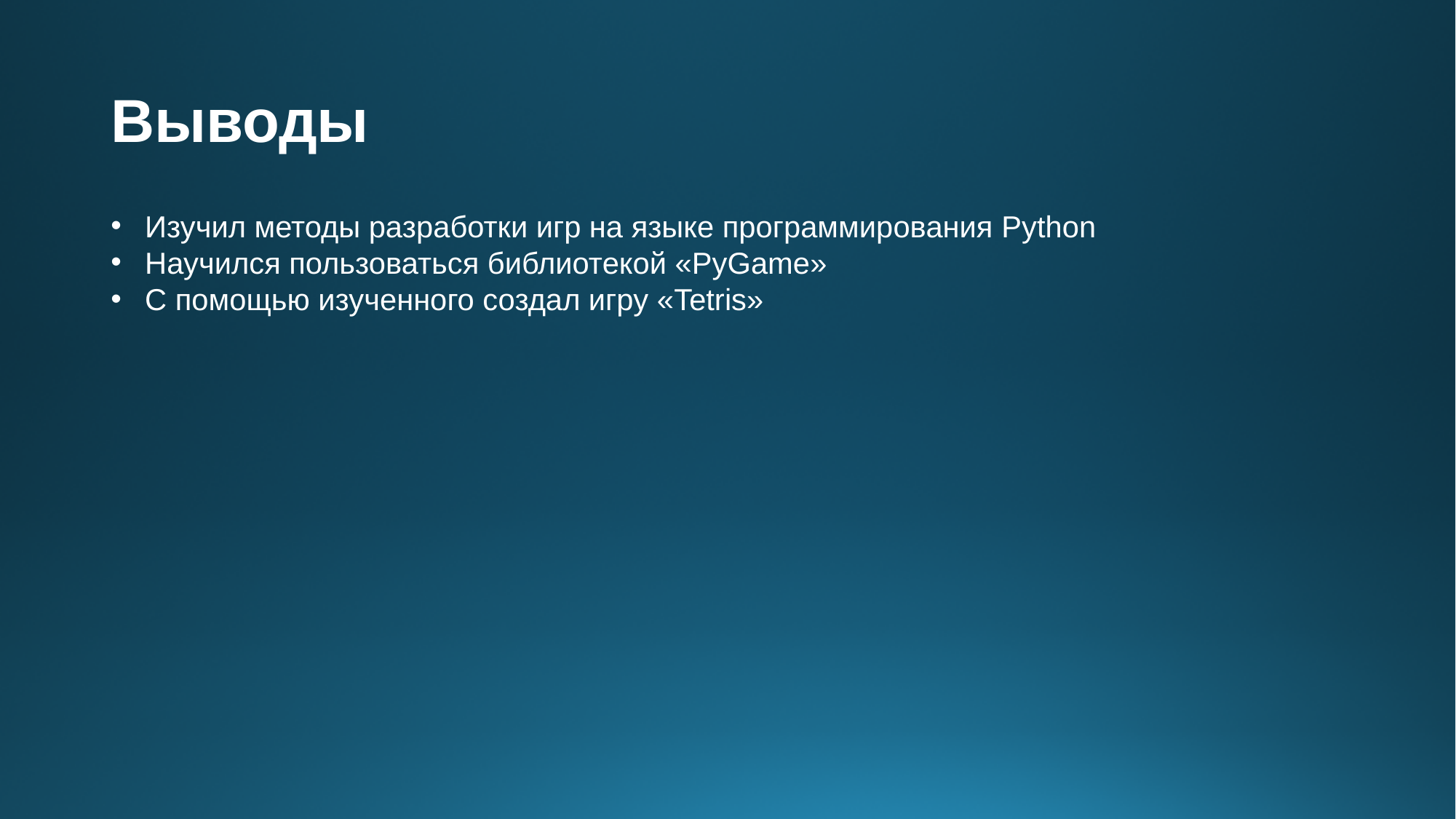

# Выводы
Изучил методы разработки игр на языке программирования Python
Научился пользоваться библиотекой «PyGame»
С помощью изученного создал игру «Tetris»